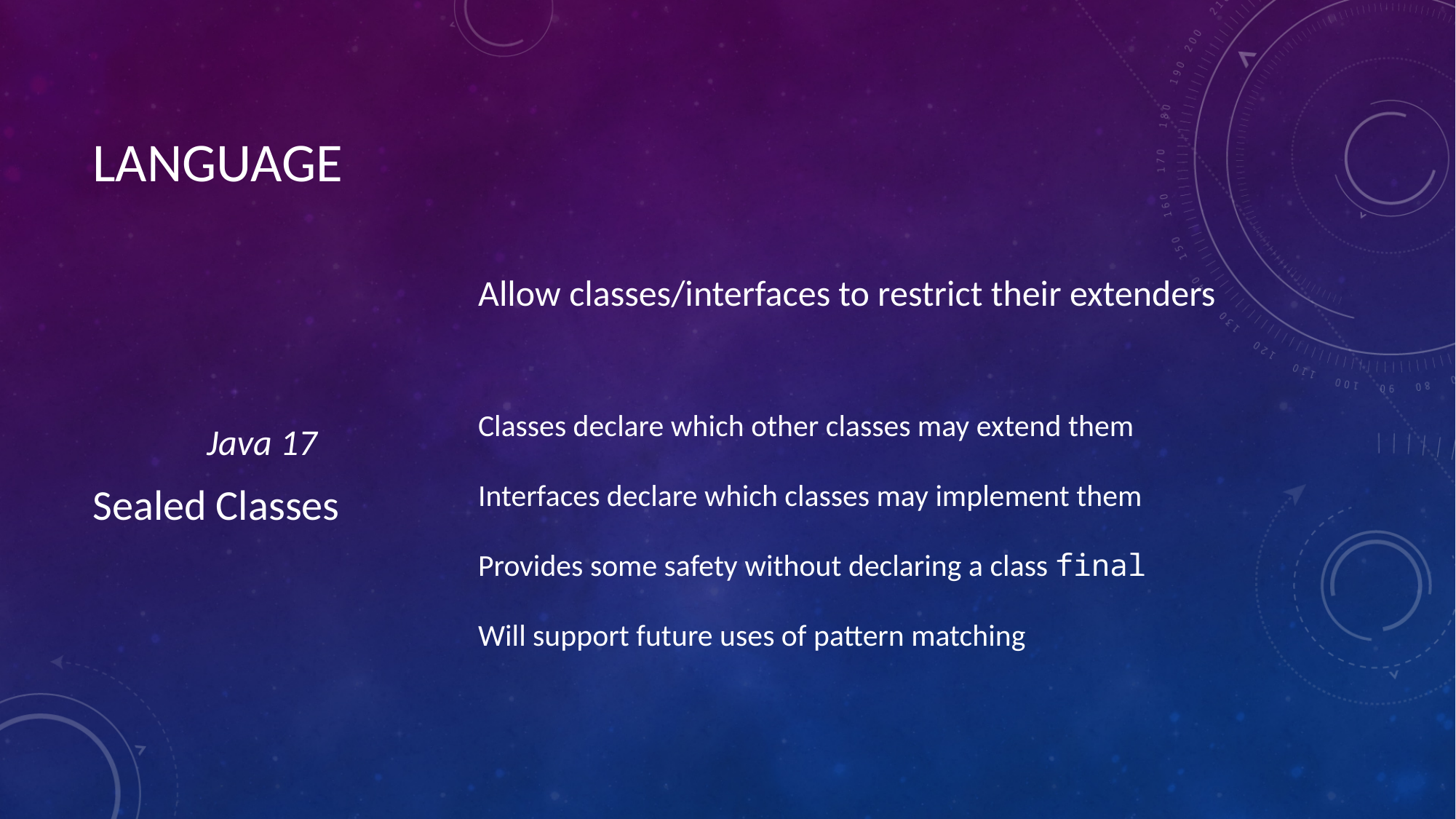

# Language
Java 17
Sealed Classes
Allow classes/interfaces to restrict their extenders

Classes declare which other classes may extend them
Interfaces declare which classes may implement them
Provides some safety without declaring a class final
Will support future uses of pattern matching